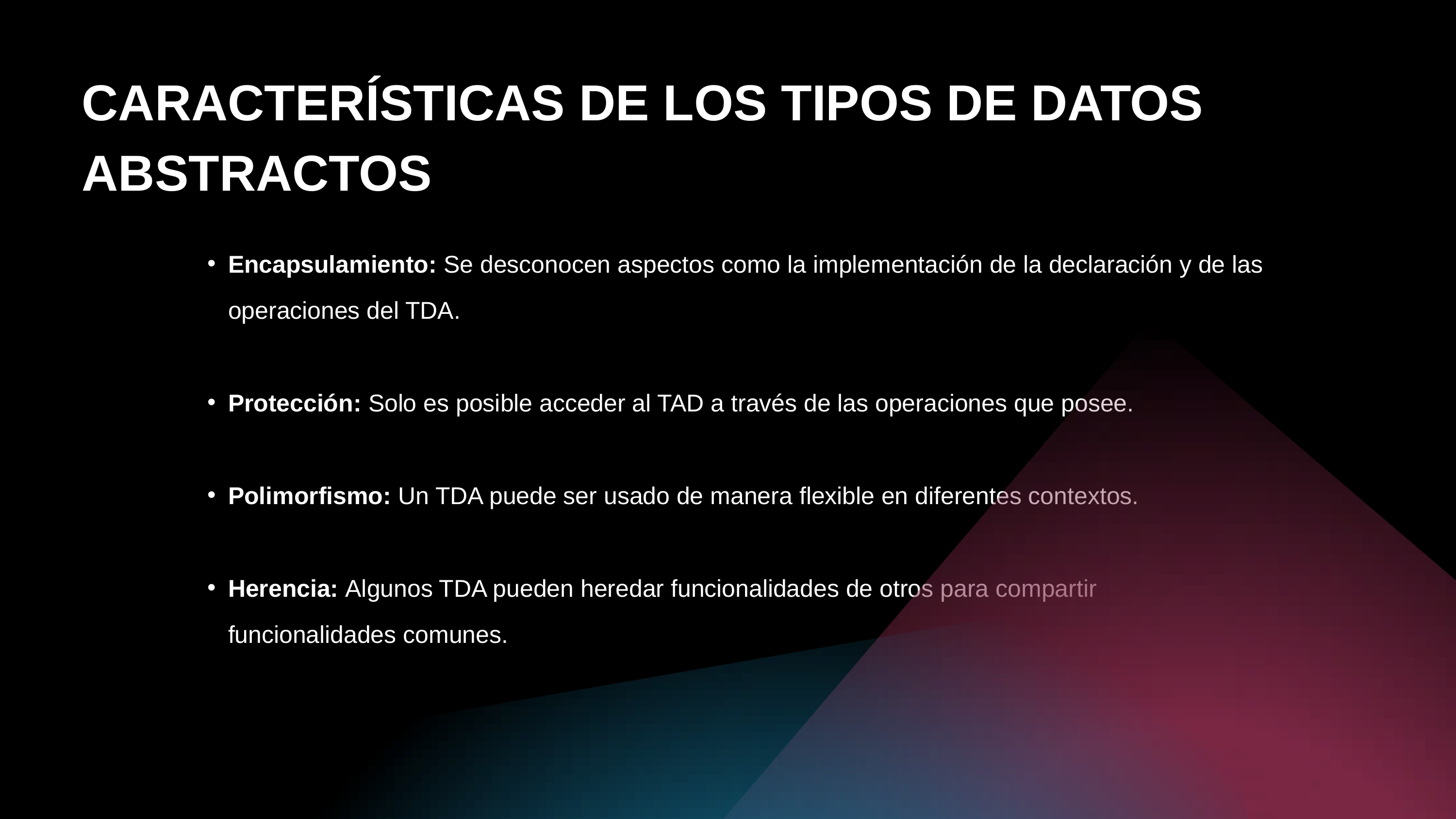

CARACTERÍSTICAS DE LOS TIPOS DE DATOS ABSTRACTOS
Encapsulamiento: Se desconocen aspectos como la implementación de la declaración y de las operaciones del TDA.

Protección: Solo es posible acceder al TAD a través de las operaciones que posee.

Polimorfismo: Un TDA puede ser usado de manera flexible en diferentes contextos.

Herencia: Algunos TDA pueden heredar funcionalidades de otros para compartir funcionalidades comunes.